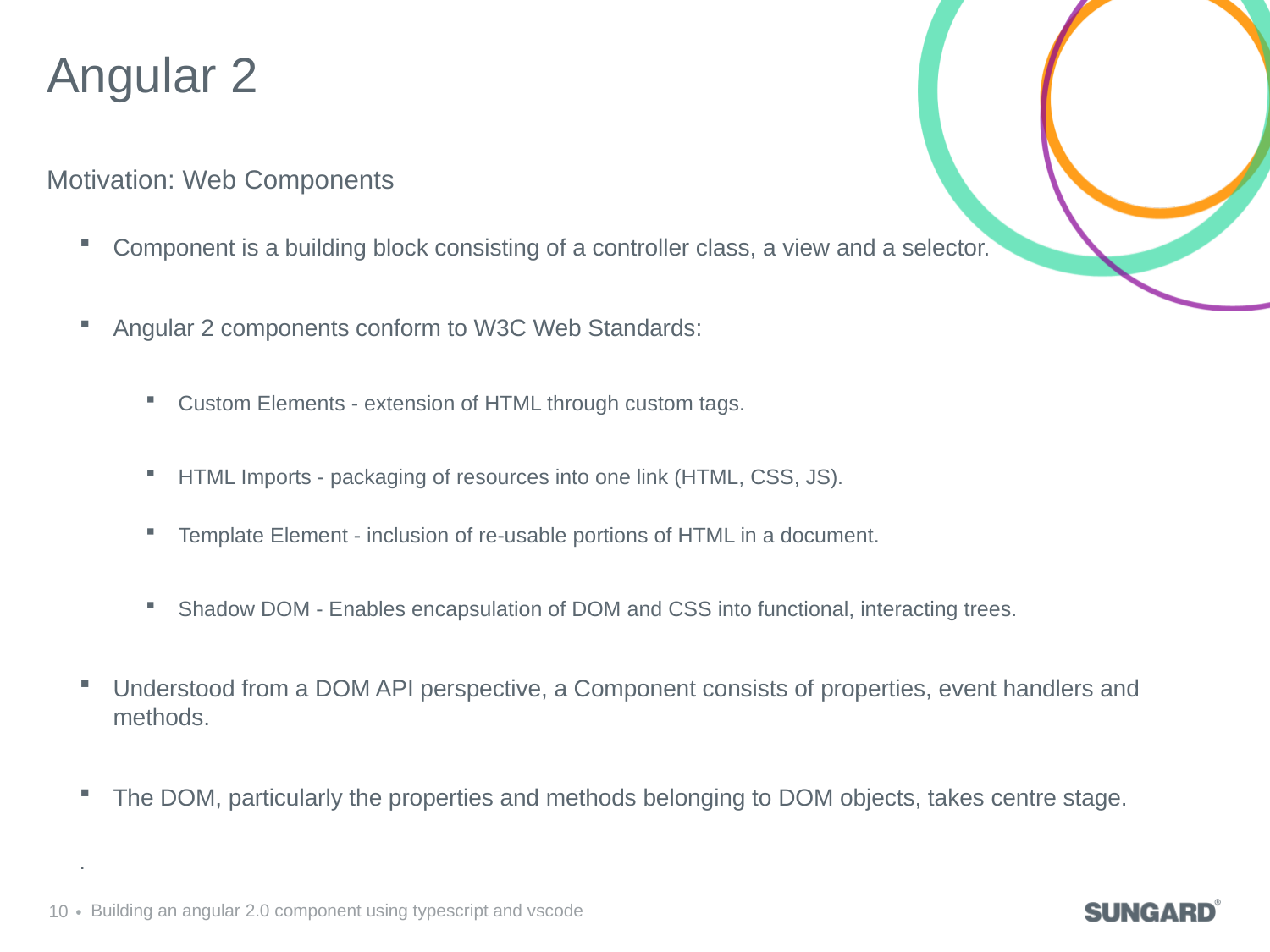

# Angular 2
Motivation: Web Components

Component is a building block consisting of a controller class, a view and a selector.

Angular 2 components conform to W3C Web Standards:

Custom Elements - extension of HTML through custom tags.

HTML Imports - packaging of resources into one link (HTML, CSS, JS).

Template Element - inclusion of re-usable portions of HTML in a document.

Shadow DOM - Enables encapsulation of DOM and CSS into functional, interacting trees.

Understood from a DOM API perspective, a Component consists of properties, event handlers and methods.

The DOM, particularly the properties and methods belonging to DOM objects, takes centre stage.

.

10
Building an angular 2.0 component using typescript and vscode